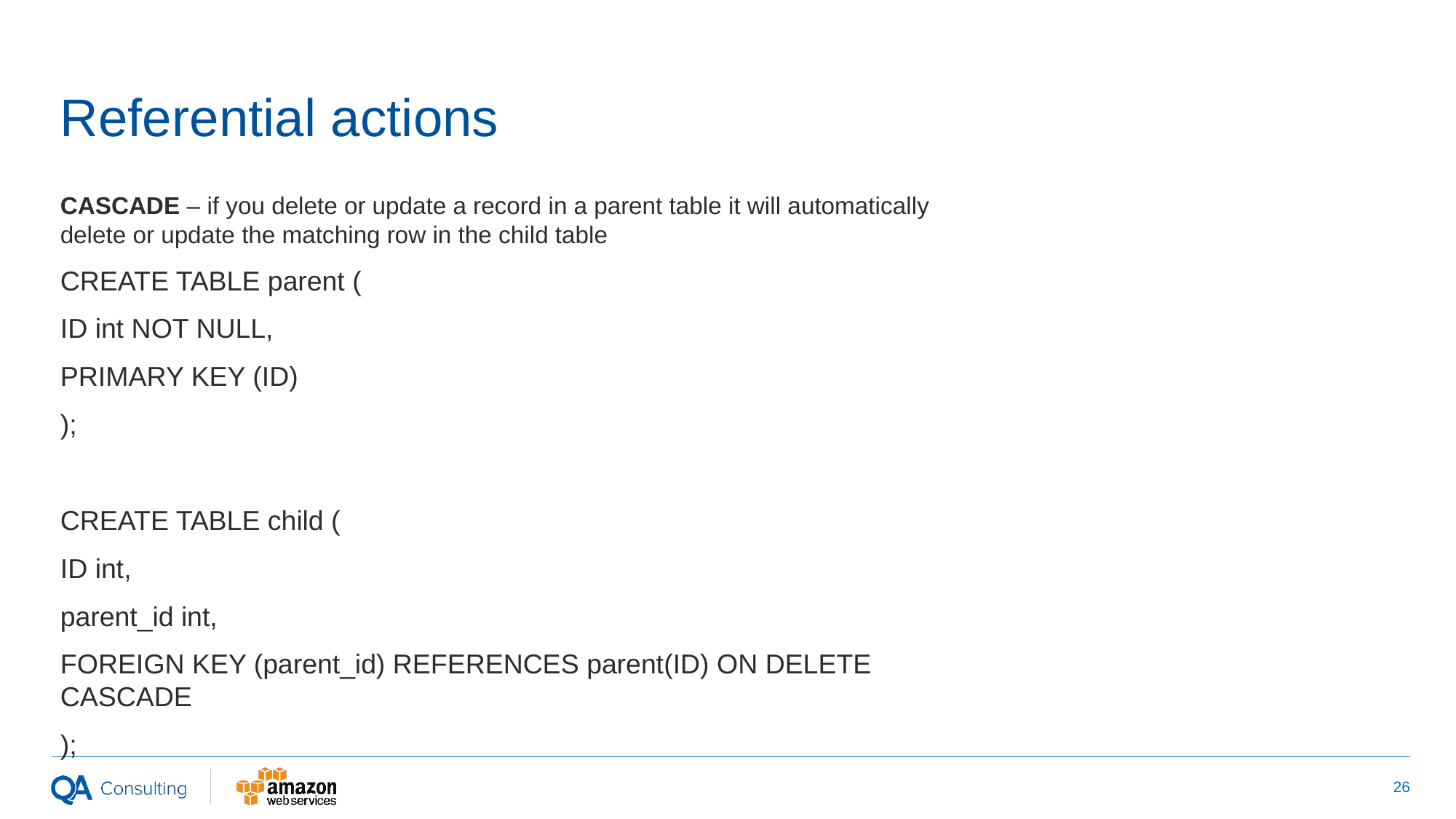

# Referential actions
CASCADE – if you delete or update a record in a parent table it will automatically delete or update the matching row in the child table
CREATE TABLE parent (
ID int NOT NULL,
PRIMARY KEY (ID)
);

CREATE TABLE child (
ID int,
parent_id int,
FOREIGN KEY (parent_id) REFERENCES parent(ID) ON DELETE CASCADE
);